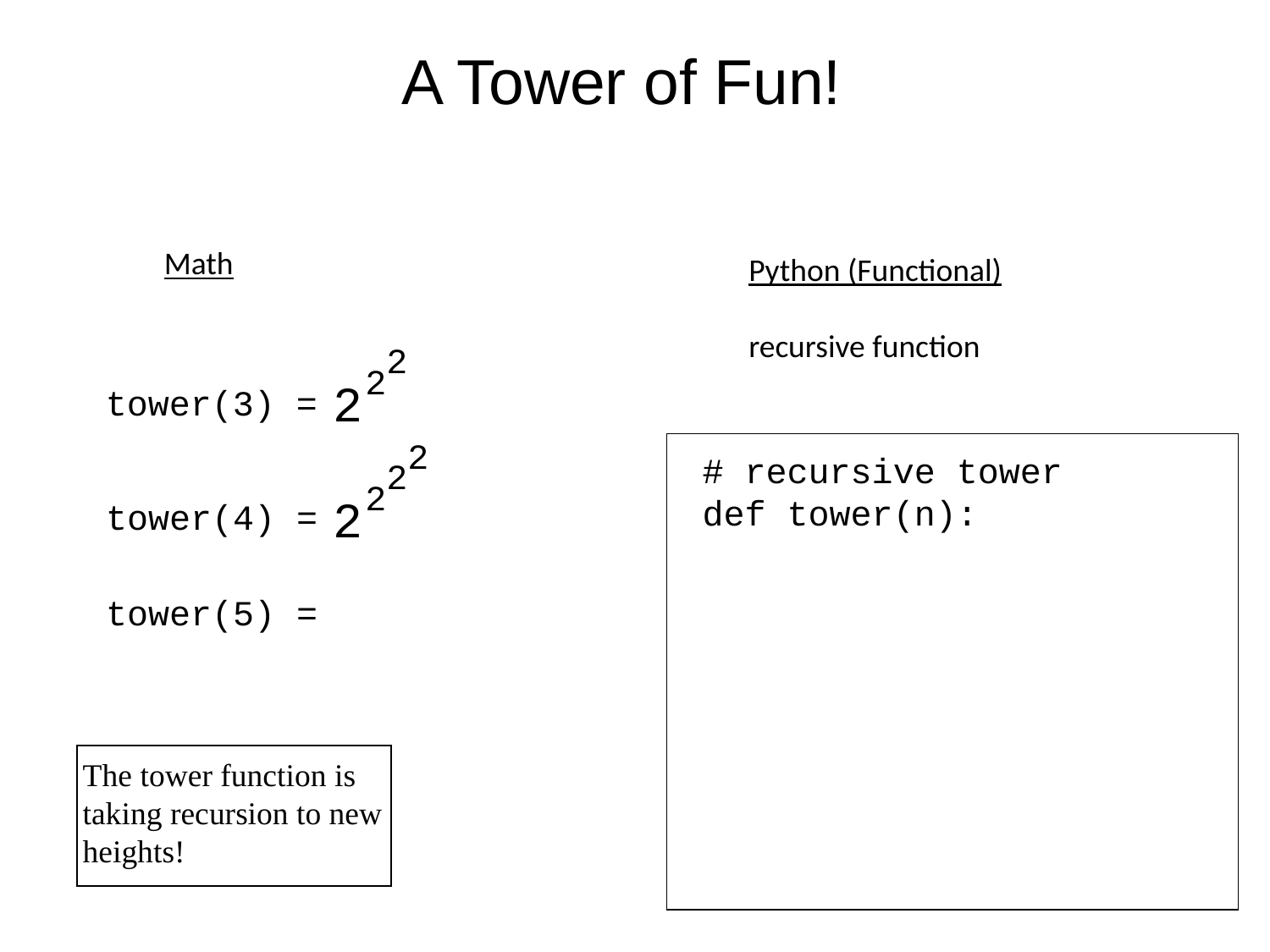

# A Tower of Fun!
Math
Python (Functional)

recursive function
2
2
2
tower(3) =
2

# recursive tower
def tower(n):
2
2
2
tower(4) =
tower(5) =

The tower function is taking recursion to new heights!